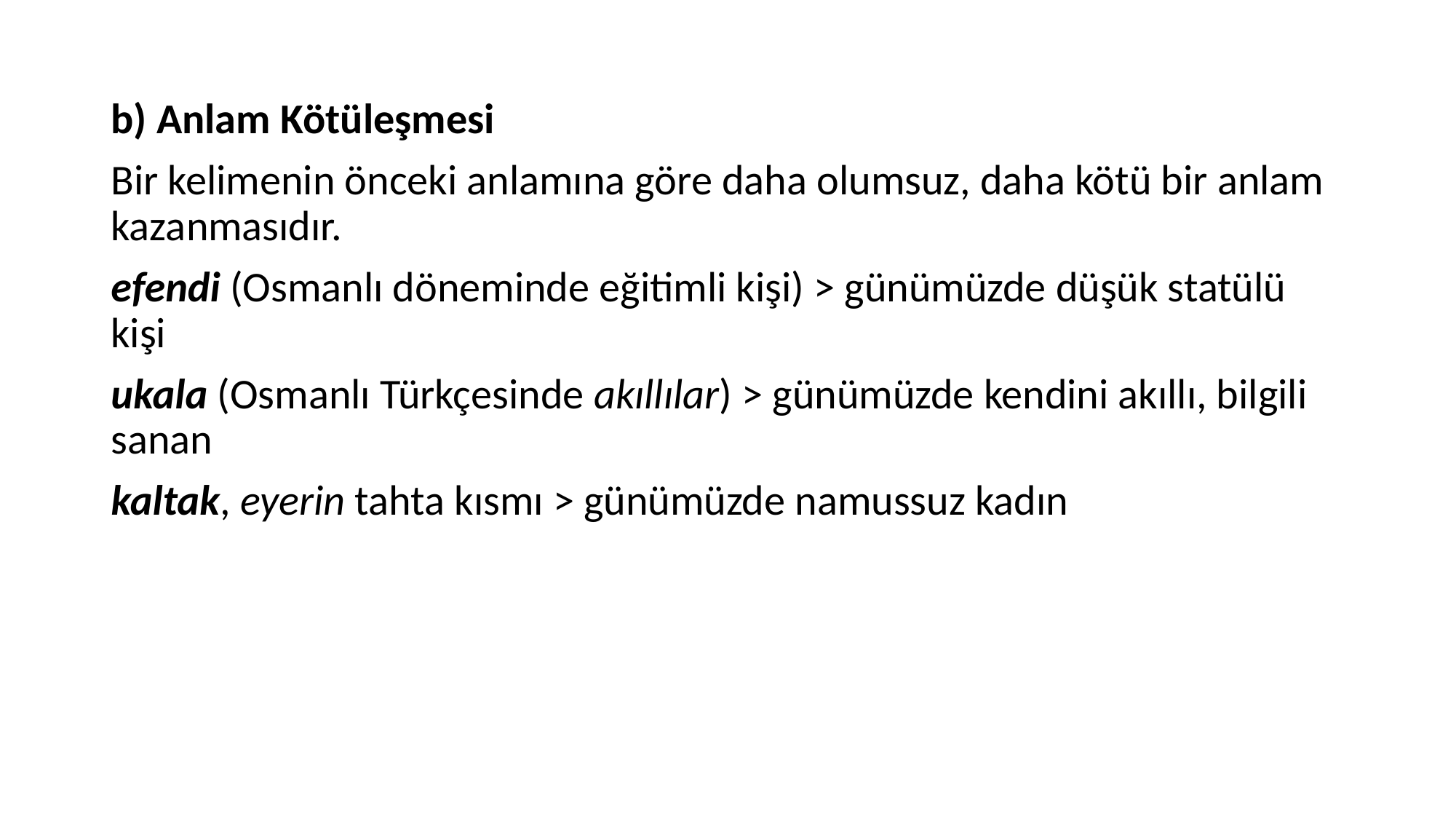

b) Anlam Kötüleşmesi
Bir kelimenin önceki anlamına göre daha olumsuz, daha kötü bir anlam kazanmasıdır.
efendi (Osmanlı döneminde eğitimli kişi) > günümüzde düşük statülü kişi
ukala (Osmanlı Türkçesinde akıllılar) > günümüzde kendini akıllı, bilgili sanan
kaltak, eyerin tahta kısmı > günümüzde namussuz kadın